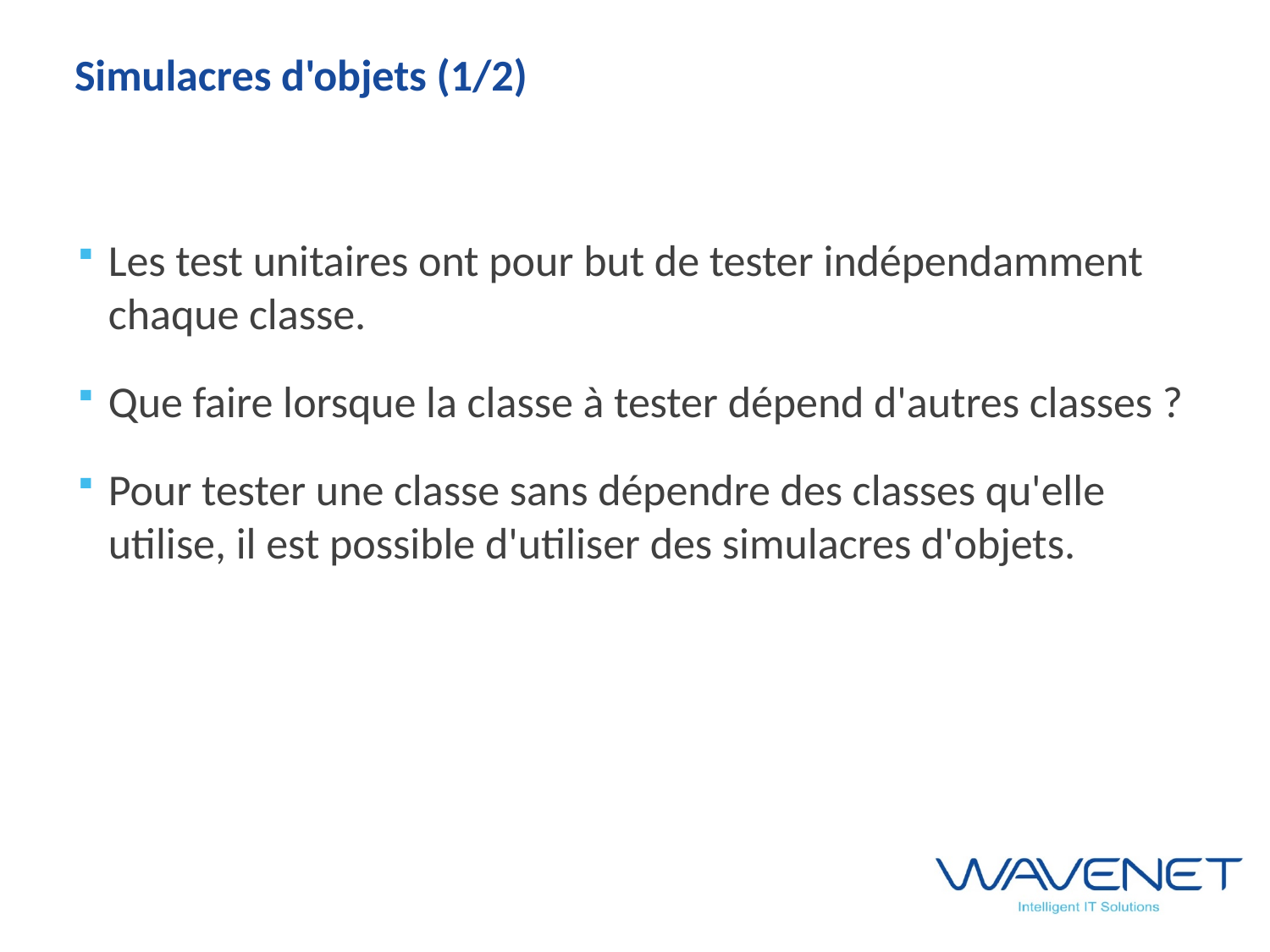

# Simulacres d'objets (1/2)
Les test unitaires ont pour but de tester indépendamment chaque classe.
Que faire lorsque la classe à tester dépend d'autres classes ?
Pour tester une classe sans dépendre des classes qu'elle utilise, il est possible d'utiliser des simulacres d'objets.